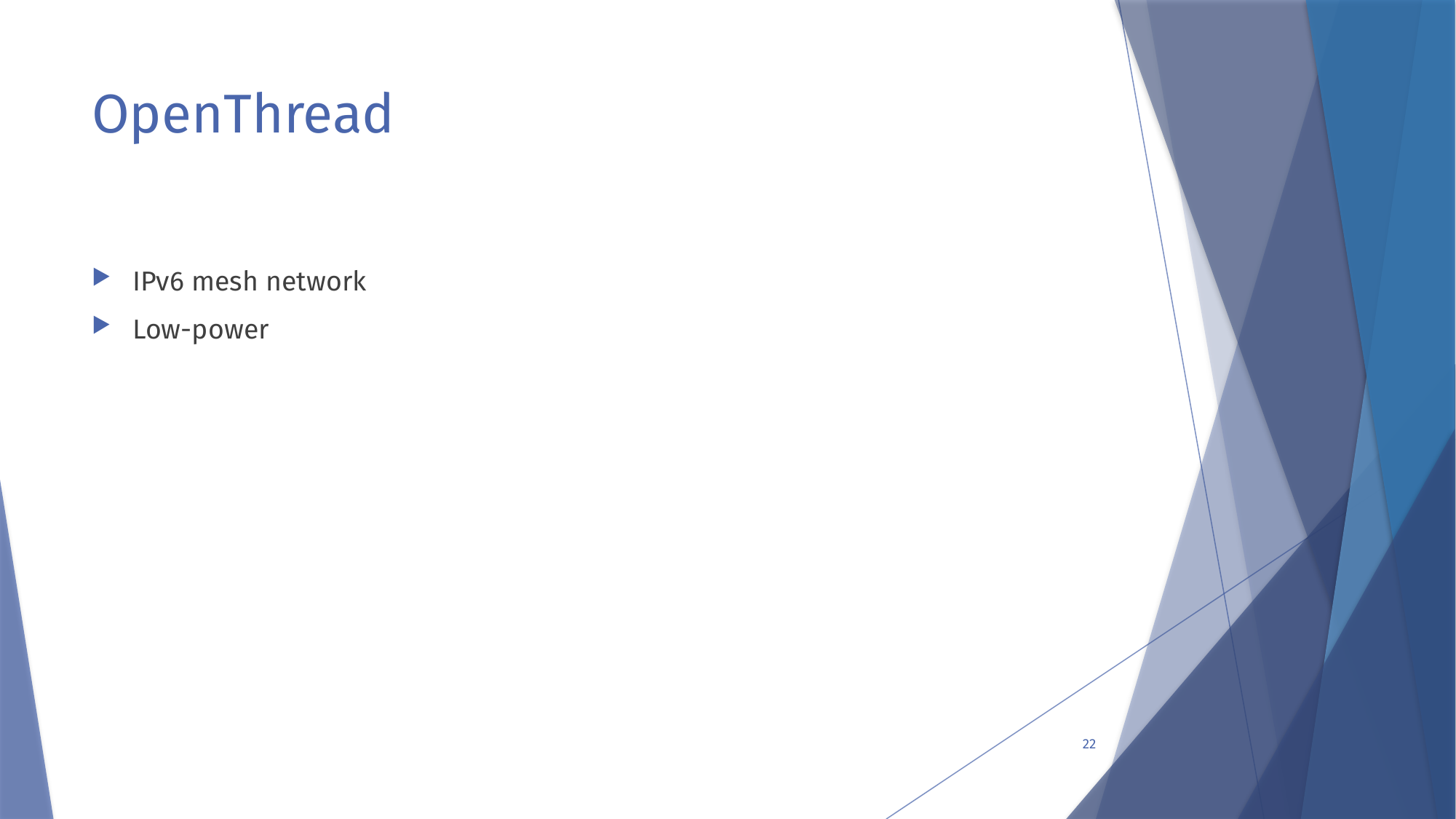

# OpenThread
IPv6 mesh network
Low-power

22